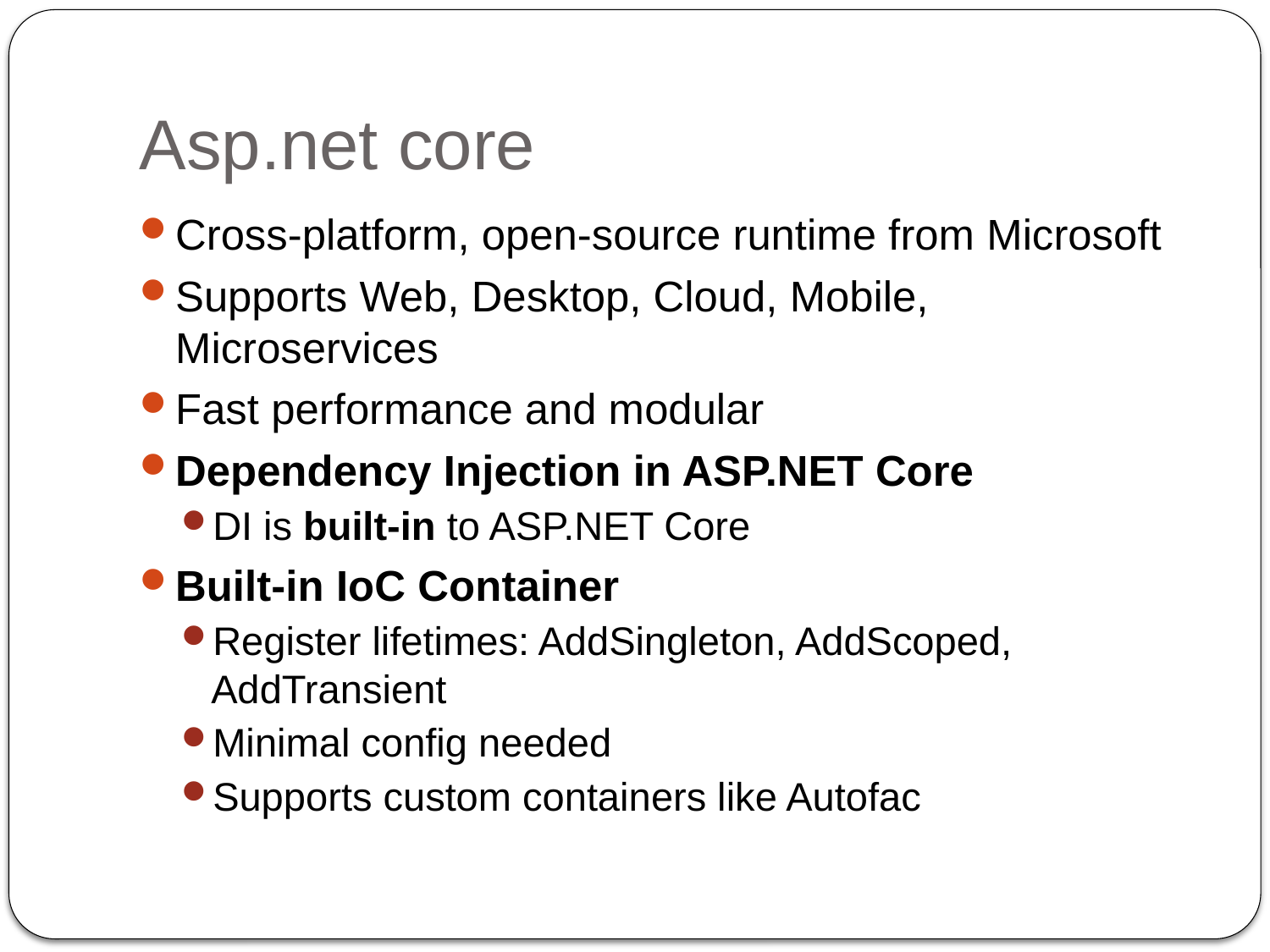

# Asp.net core
Cross-platform, open-source runtime from Microsoft
Supports Web, Desktop, Cloud, Mobile, Microservices
Fast performance and modular
Dependency Injection in ASP.NET Core
DI is built-in to ASP.NET Core
Built-in IoC Container
Register lifetimes: AddSingleton, AddScoped, AddTransient
Minimal config needed
Supports custom containers like Autofac